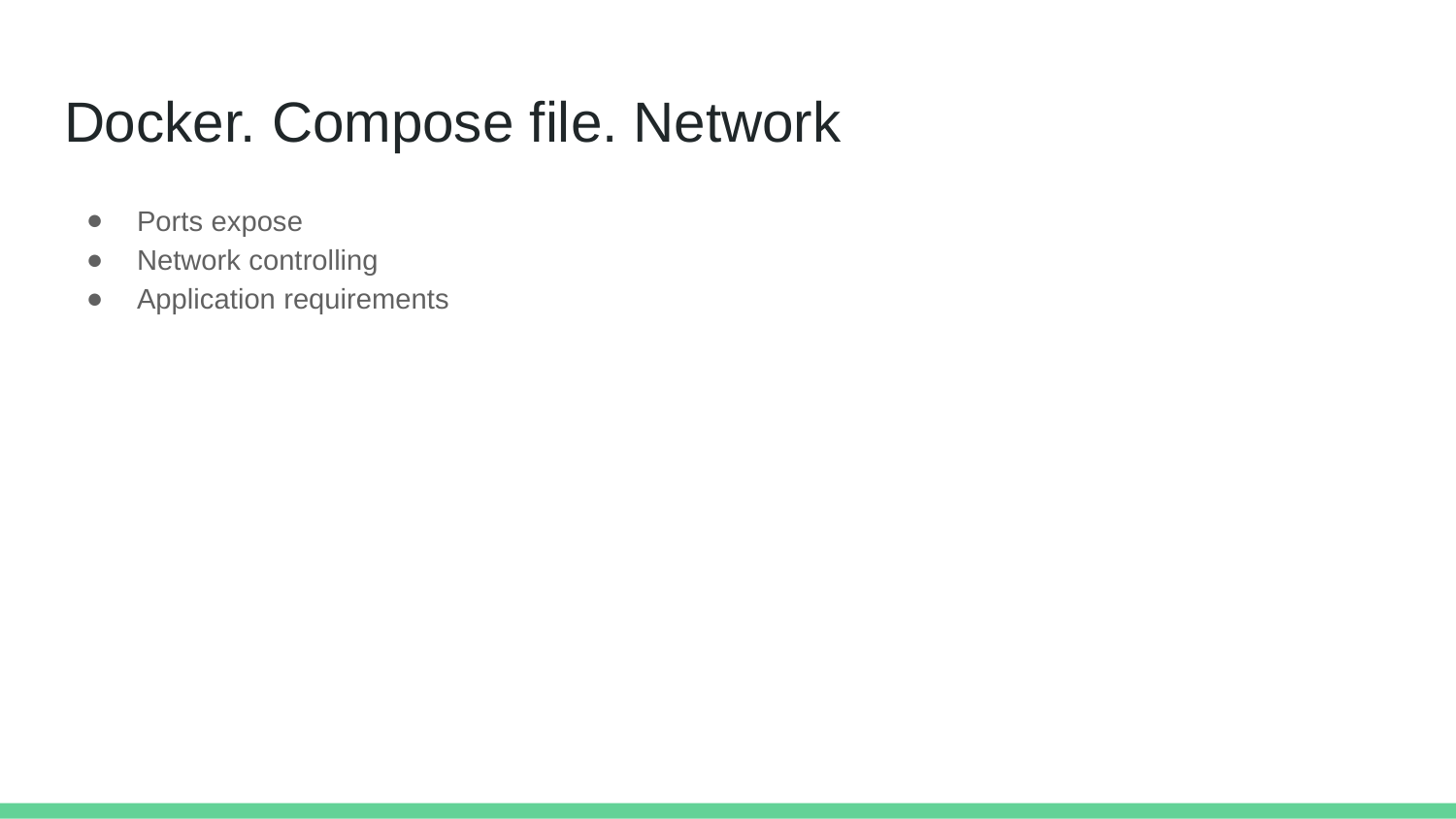

# Docker. Compose file. Network
Ports expose
Network controlling
Application requirements